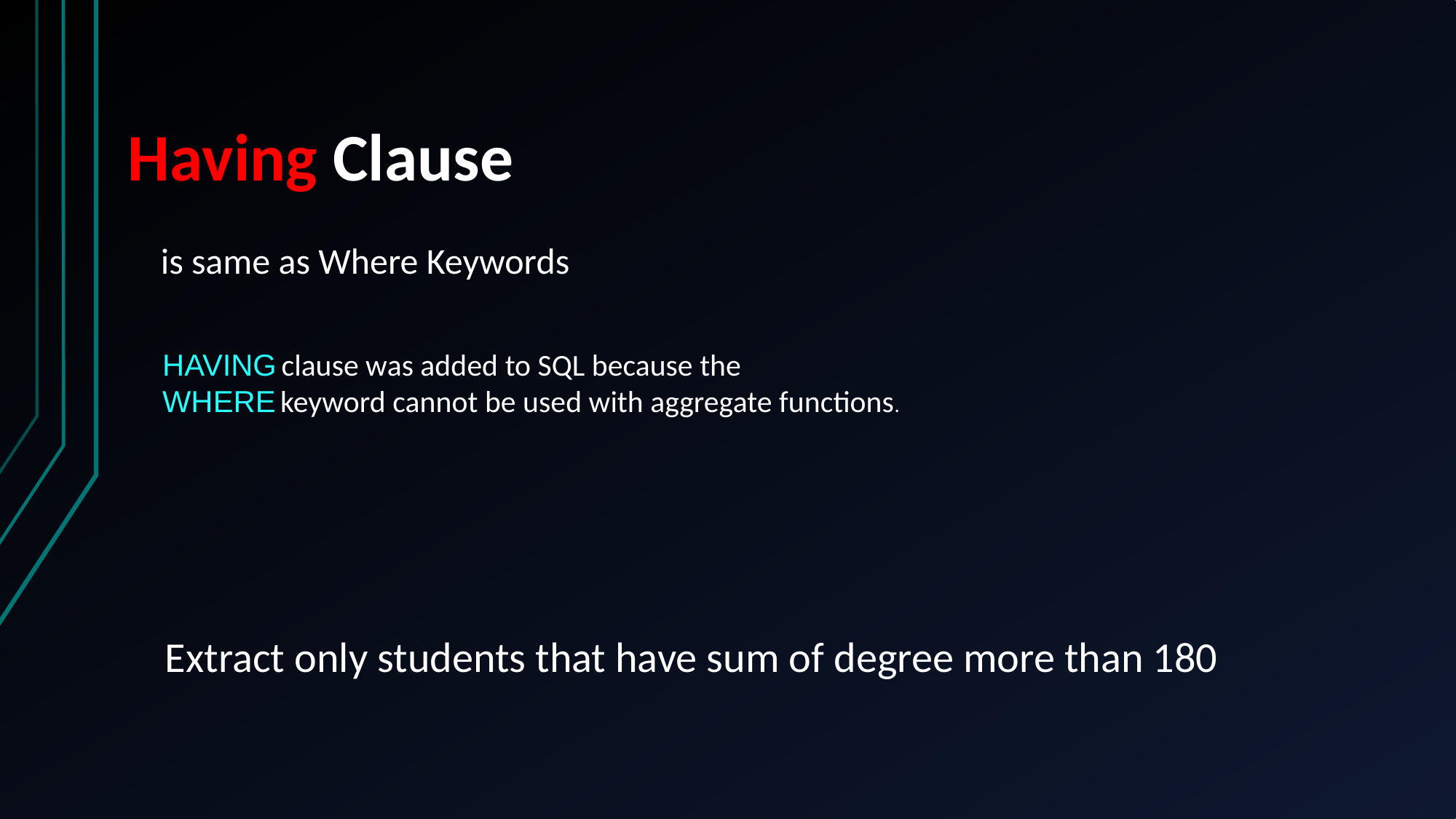

Having Clause

    is same as Where Keywords
HAVING clause was added to SQL because the
WHERE keyword cannot be used with aggregate functions.
Extract only students that have sum of degree more than 180